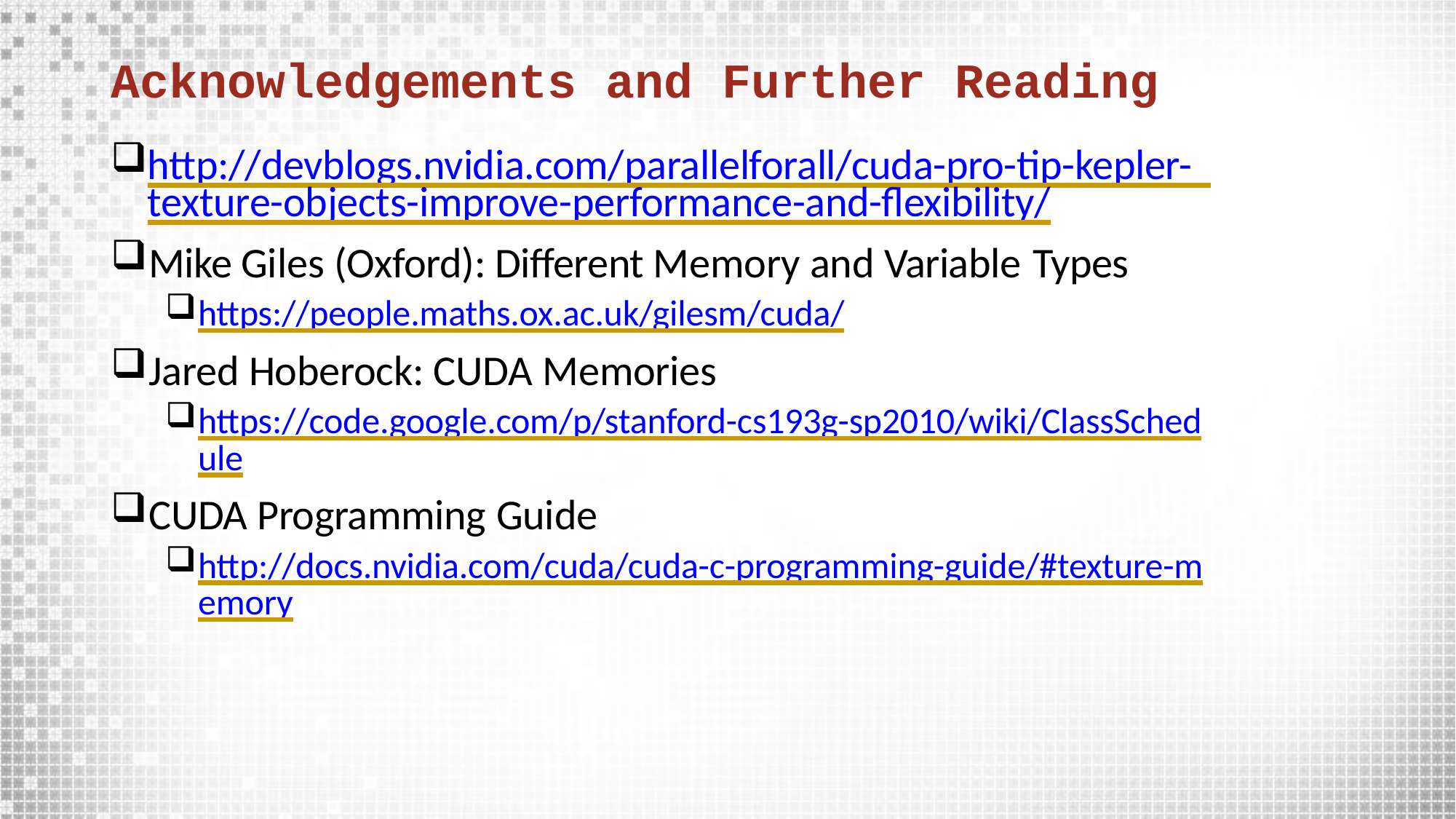

# Acknowledgements and Further Reading
http://devblogs.nvidia.com/parallelforall/cuda-pro-tip-kepler-  texture-objects-improve-performance-and-flexibility/
Mike Giles (Oxford): Different Memory and Variable Types
https://people.maths.ox.ac.uk/gilesm/cuda/
Jared Hoberock: CUDA Memories
https://code.google.com/p/stanford-cs193g-sp2010/wiki/ClassSchedule
CUDA Programming Guide
http://docs.nvidia.com/cuda/cuda-c-programming-guide/#texture-memory